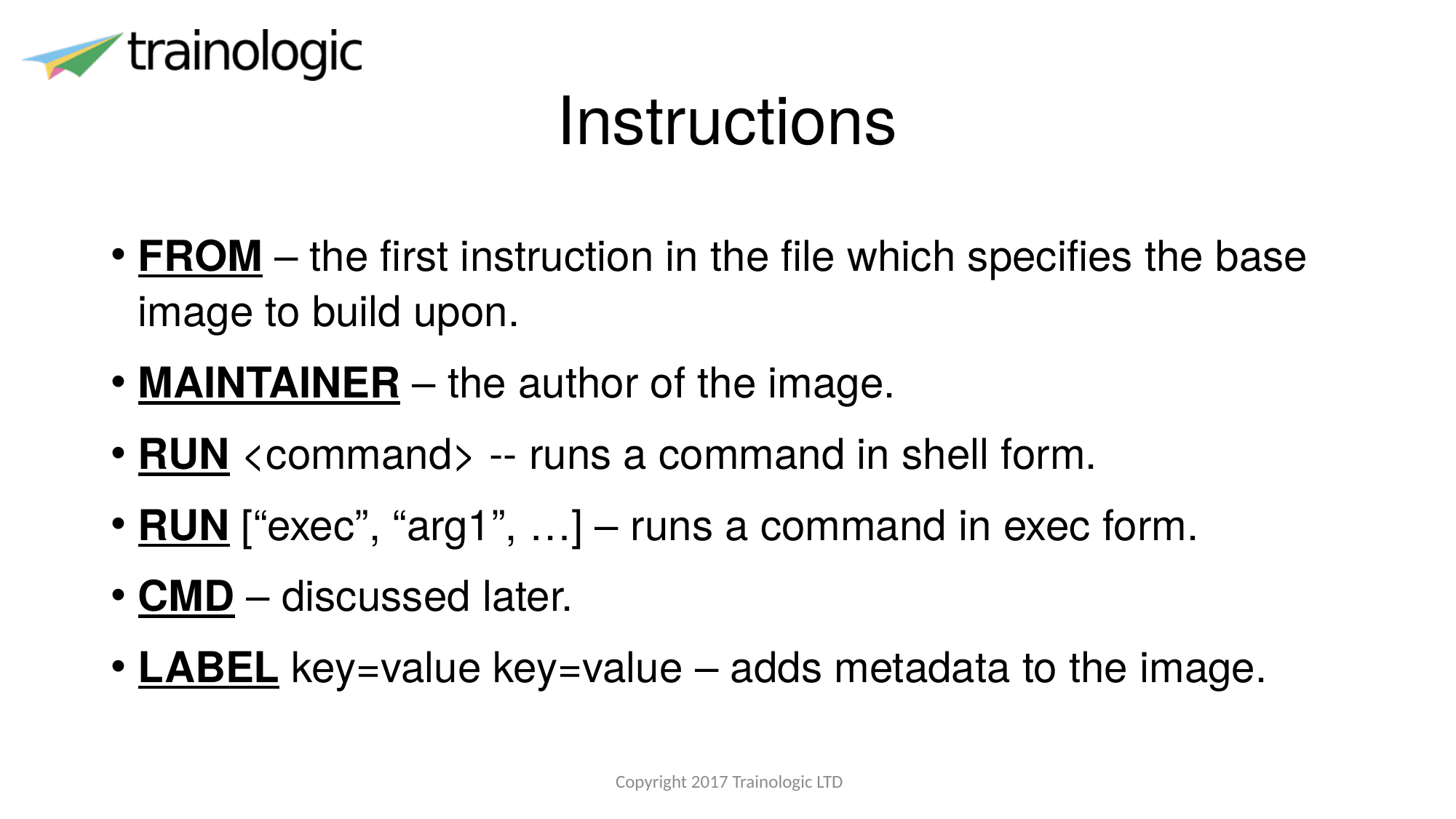

# Instructions
FROM – the first instruction in the file which specifies the base image to build upon.
MAINTAINER – the author of the image.
RUN <command> -- runs a command in shell form.
RUN [“exec”, “arg1”, …] – runs a command in exec form.
CMD – discussed later.
LABEL key=value key=value – adds metadata to the image.
 Copyright 2017 Trainologic LTD